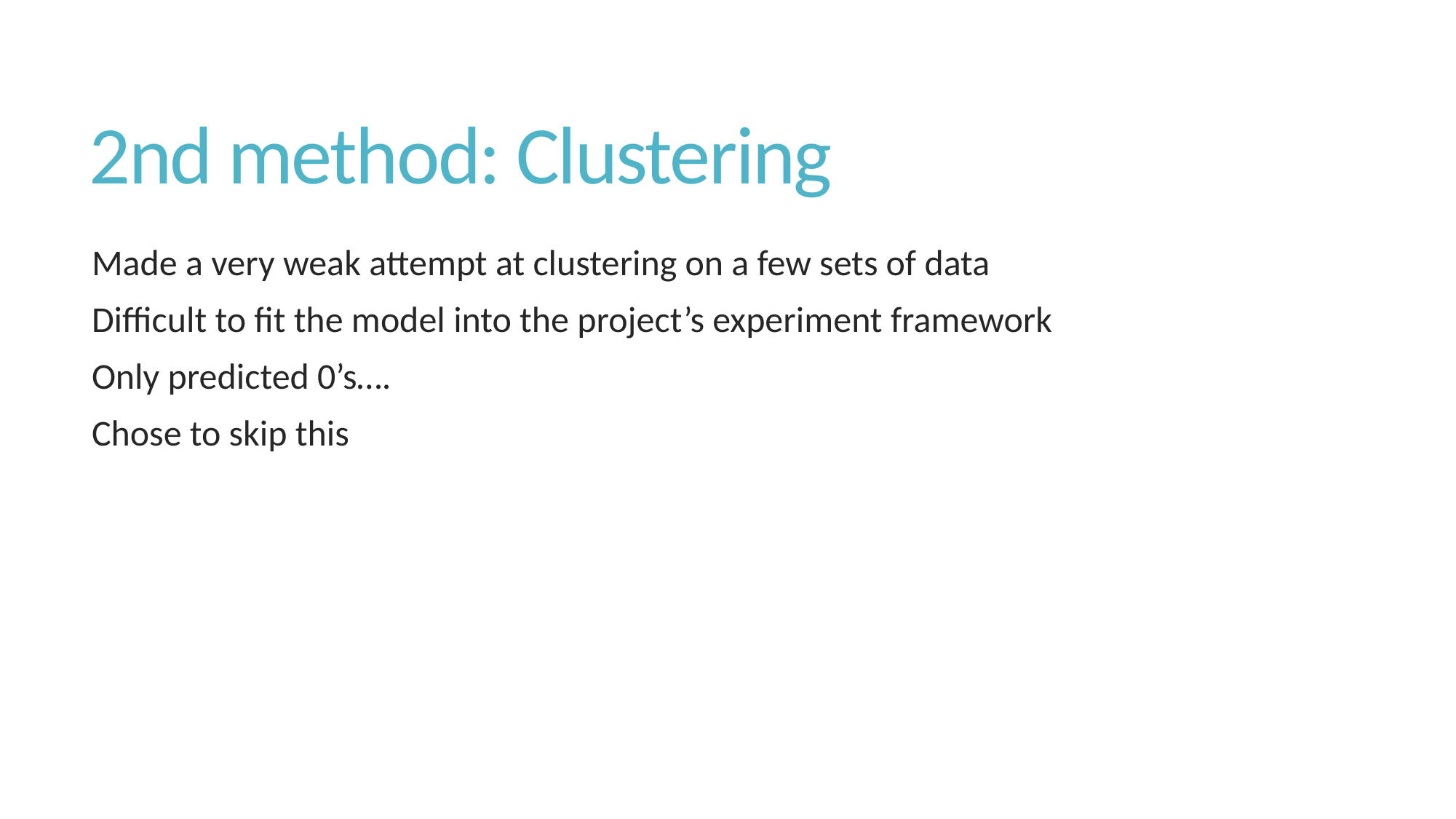

# 2nd method: Clustering
Made a very weak attempt at clustering on a few sets of data
Difficult to fit the model into the project’s experiment framework
Only predicted 0’s….
Chose to skip this